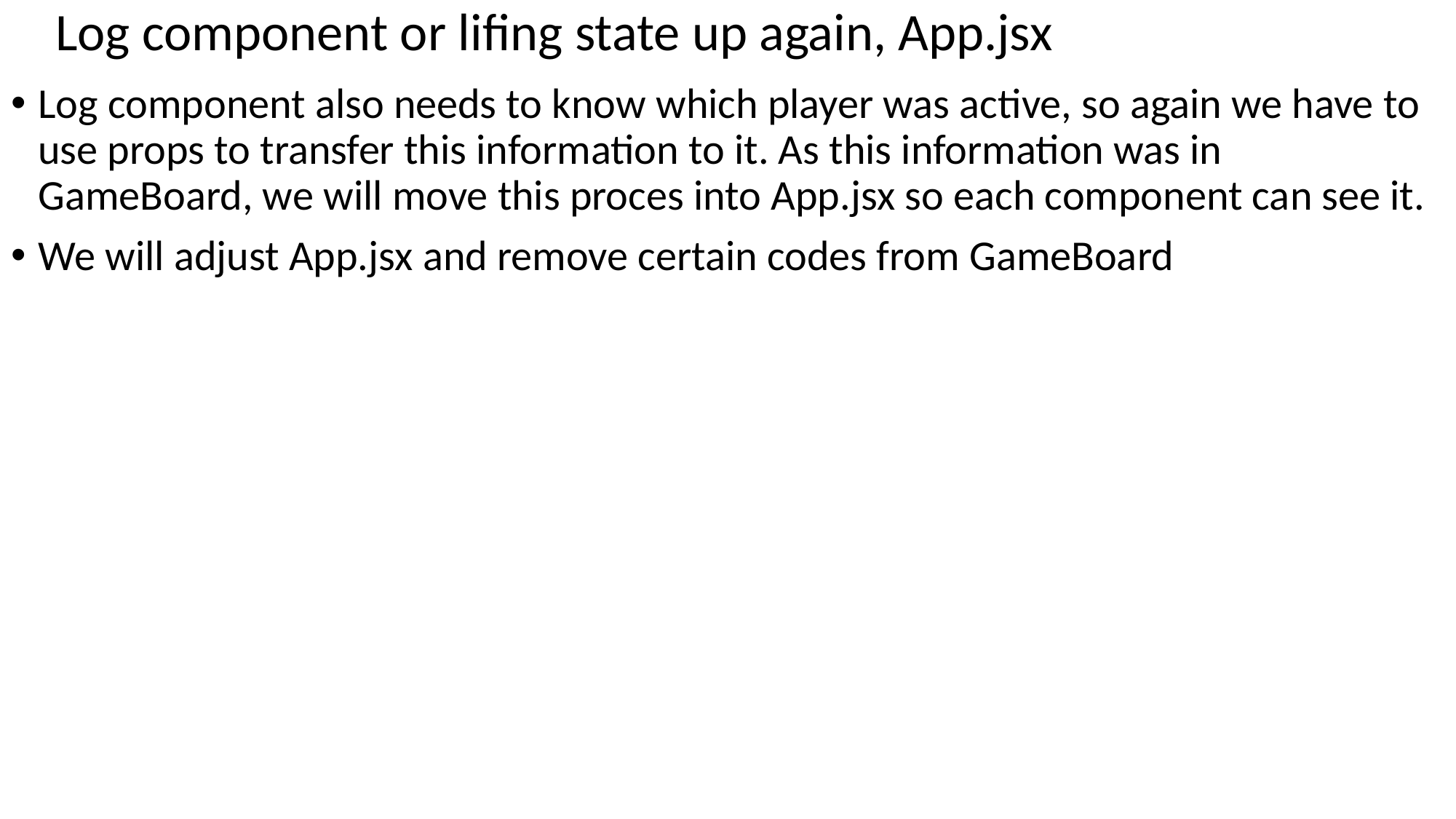

# Log component or lifing state up again, App.jsx
Log component also needs to know which player was active, so again we have to use props to transfer this information to it. As this information was in GameBoard, we will move this proces into App.jsx so each component can see it.
We will adjust App.jsx and remove certain codes from GameBoard